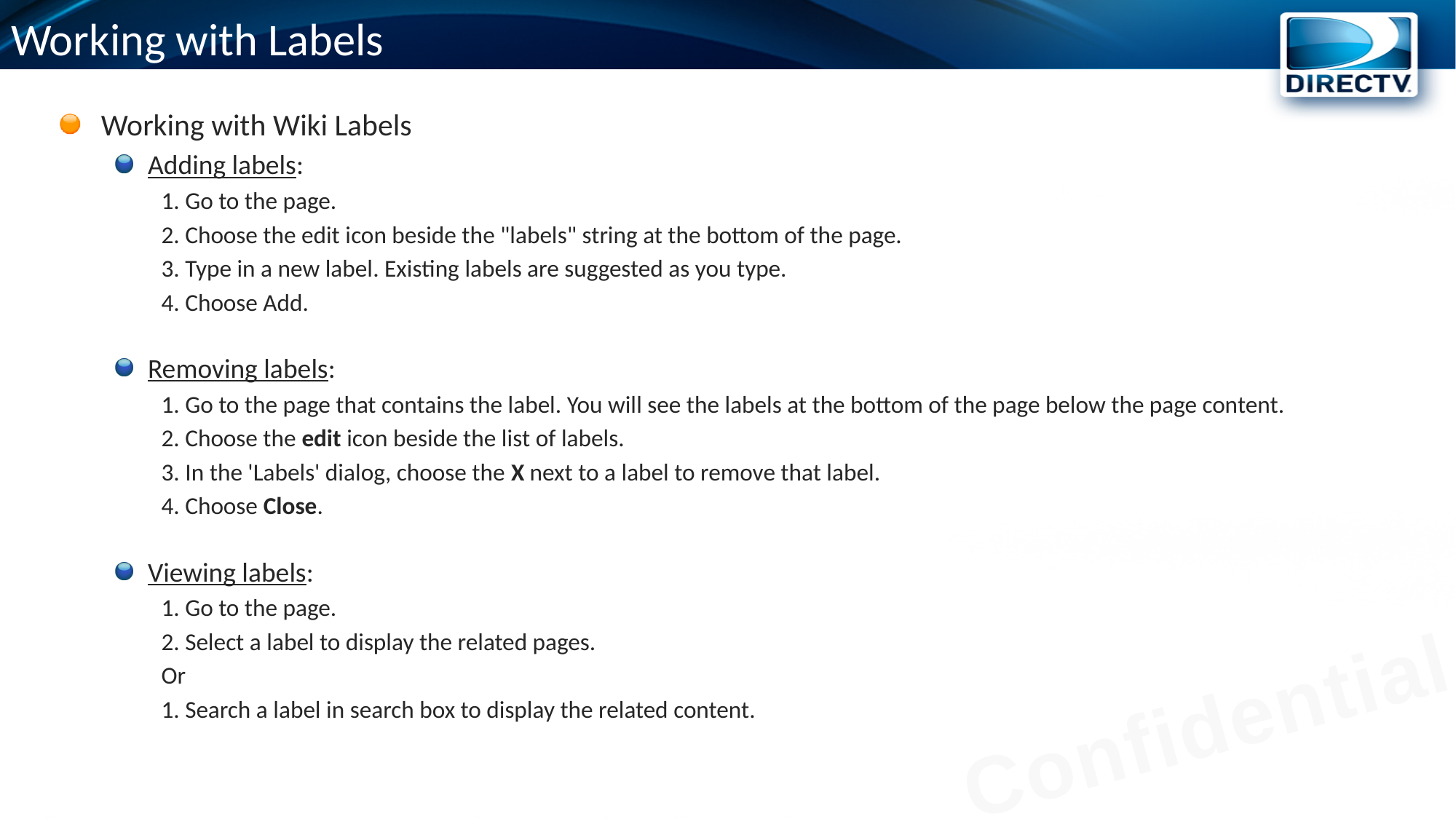

# Working with Labels
Working with Wiki Labels
Adding labels:
1. Go to the page.
2. Choose the edit icon beside the "labels" string at the bottom of the page.
3. Type in a new label. Existing labels are suggested as you type.
4. Choose Add.

Removing labels:
1. Go to the page that contains the label. You will see the labels at the bottom of the page below the page content.
2. Choose the edit icon beside the list of labels.
3. In the 'Labels' dialog, choose the X next to a label to remove that label.
4. Choose Close.

Viewing labels:
1. Go to the page.
2. Select a label to display the related pages.
Or
1. Search a label in search box to display the related content.